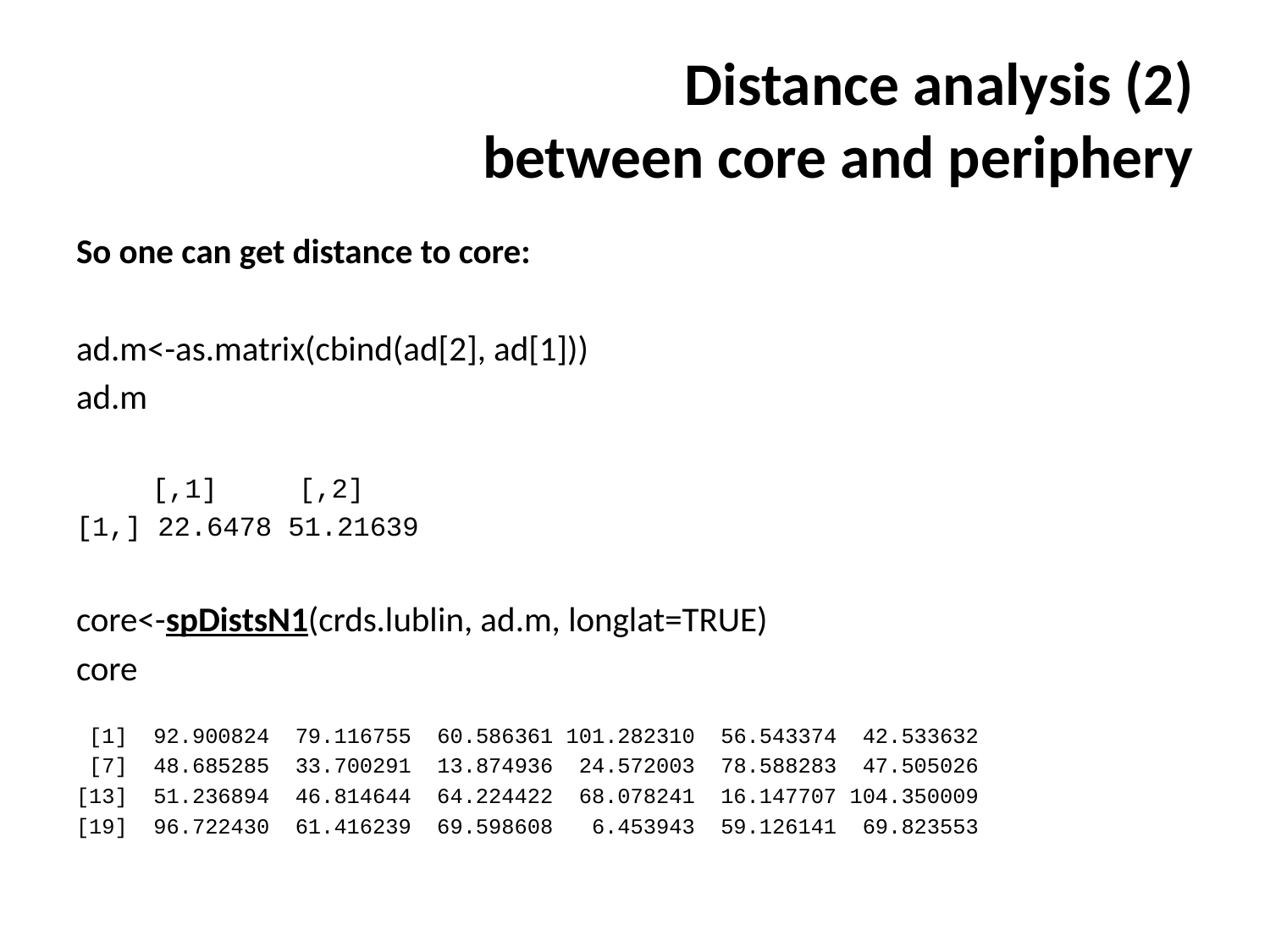

# Distance analysis (2) between core and periphery
So one can get distance to core:

ad.m<-as.matrix(cbind(ad[2], ad[1]))
ad.m

	 [,1]     [,2]
[1,] 22.6478 51.21639

core<-spDistsN1(crds.lublin, ad.m, longlat=TRUE)
core

 [1]  92.900824  79.116755  60.586361 101.282310  56.543374  42.533632
 [7]  48.685285  33.700291  13.874936  24.572003  78.588283  47.505026
[13]  51.236894  46.814644  64.224422  68.078241  16.147707 104.350009
[19]  96.722430  61.416239  69.598608   6.453943  59.126141  69.823553